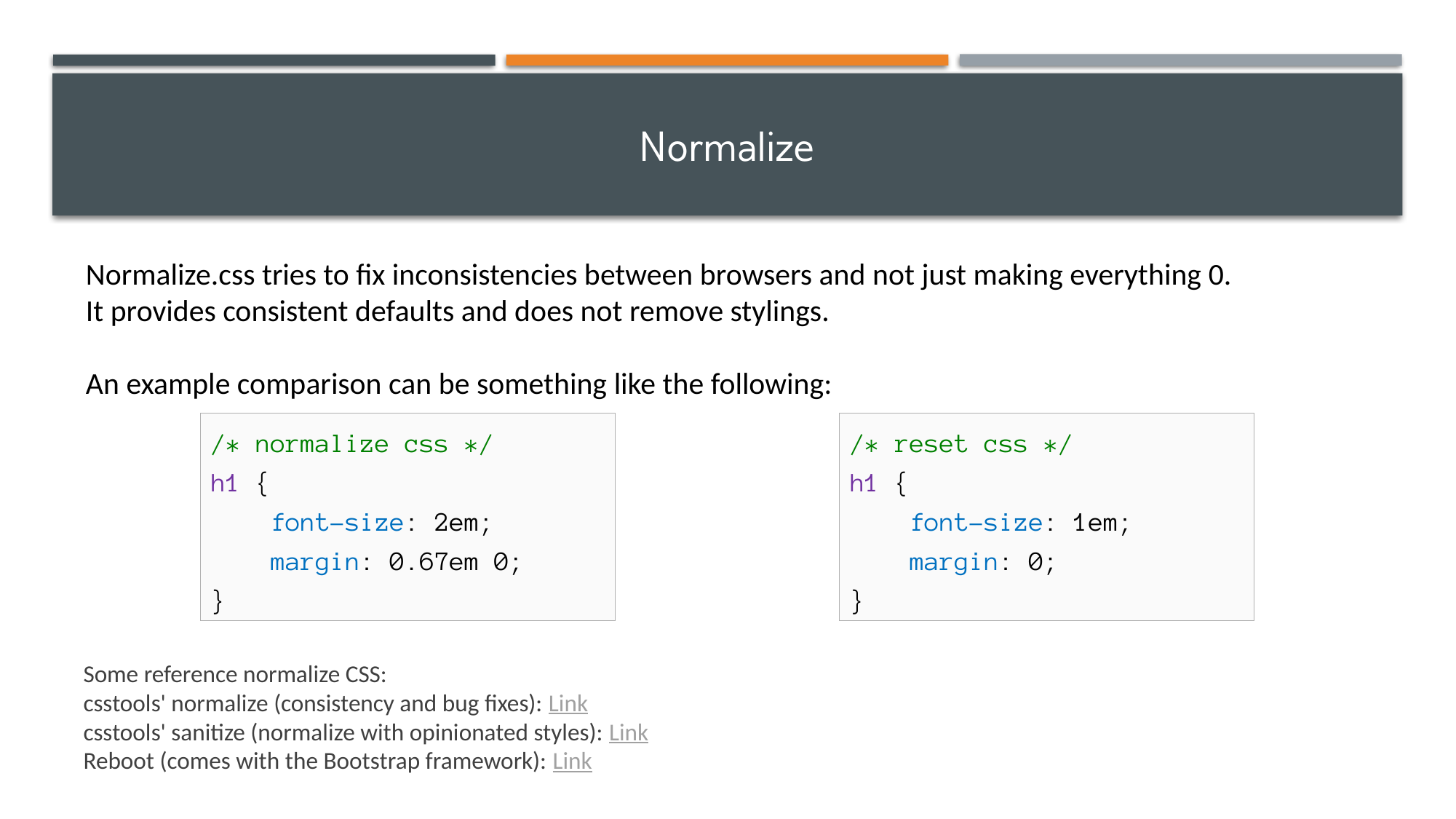

# Normalize
Normalize.css tries to fix inconsistencies between browsers and not just making everything 0.
It provides consistent defaults and does not remove stylings.

An example comparison can be something like the following:
/* normalize css */
h1 {
    font-size: 2em;
    margin: 0.67em 0;
}
/* reset css */
h1 {
    font-size: 1em;
    margin: 0;
}
Some reference normalize CSS:
csstools' normalize (consistency and bug fixes): Link
csstools' sanitize (normalize with opinionated styles): Link
Reboot (comes with the Bootstrap framework): Link